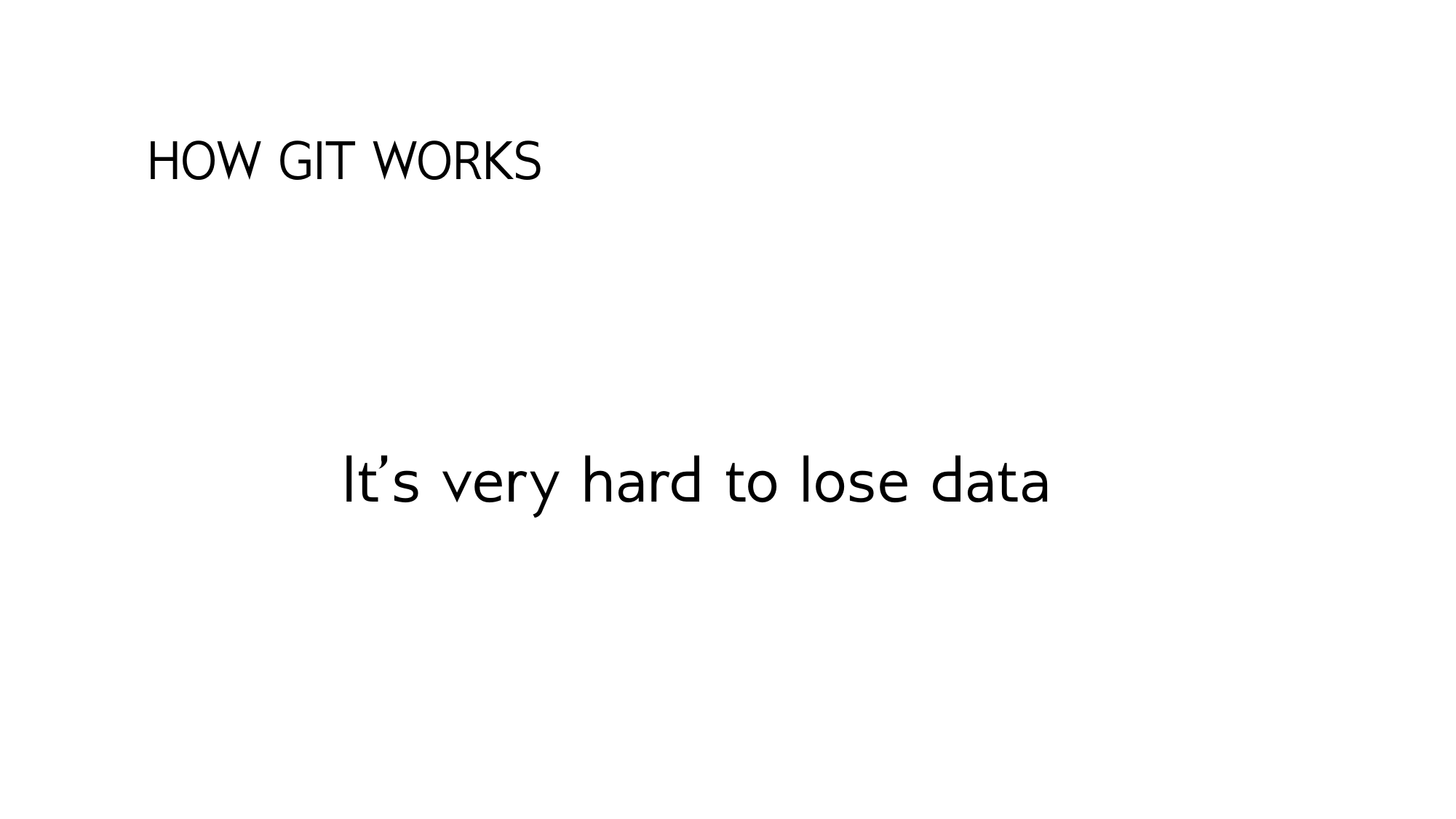

# how git works
It’s very hard to lose data